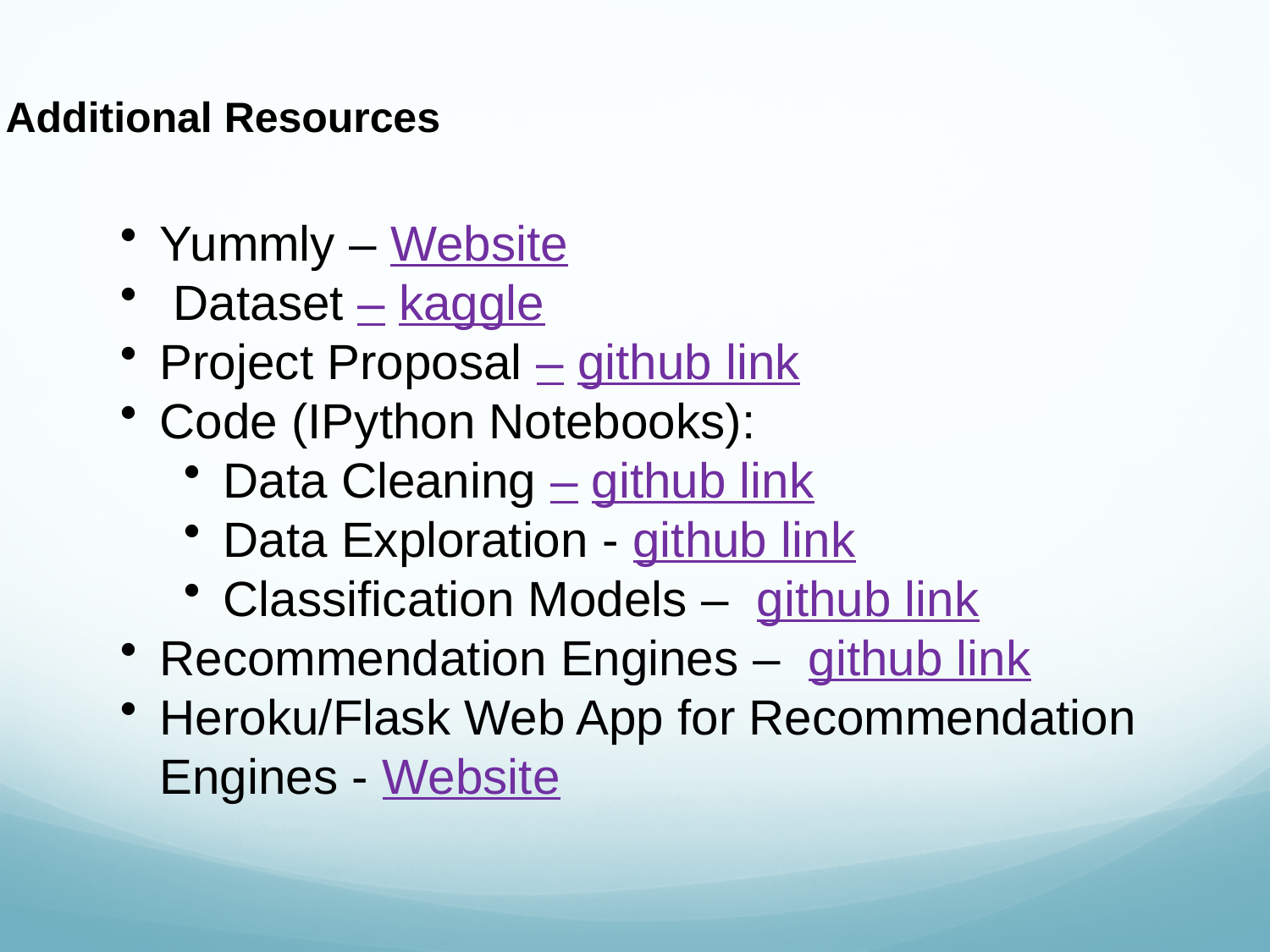

Additional Resources
Yummly – Website
 Dataset – kaggle
Project Proposal – github link
Code (IPython Notebooks):
Data Cleaning – github link
Data Exploration - github link
Classification Models –  github link
Recommendation Engines –  github link
Heroku/Flask Web App for Recommendation Engines - Website